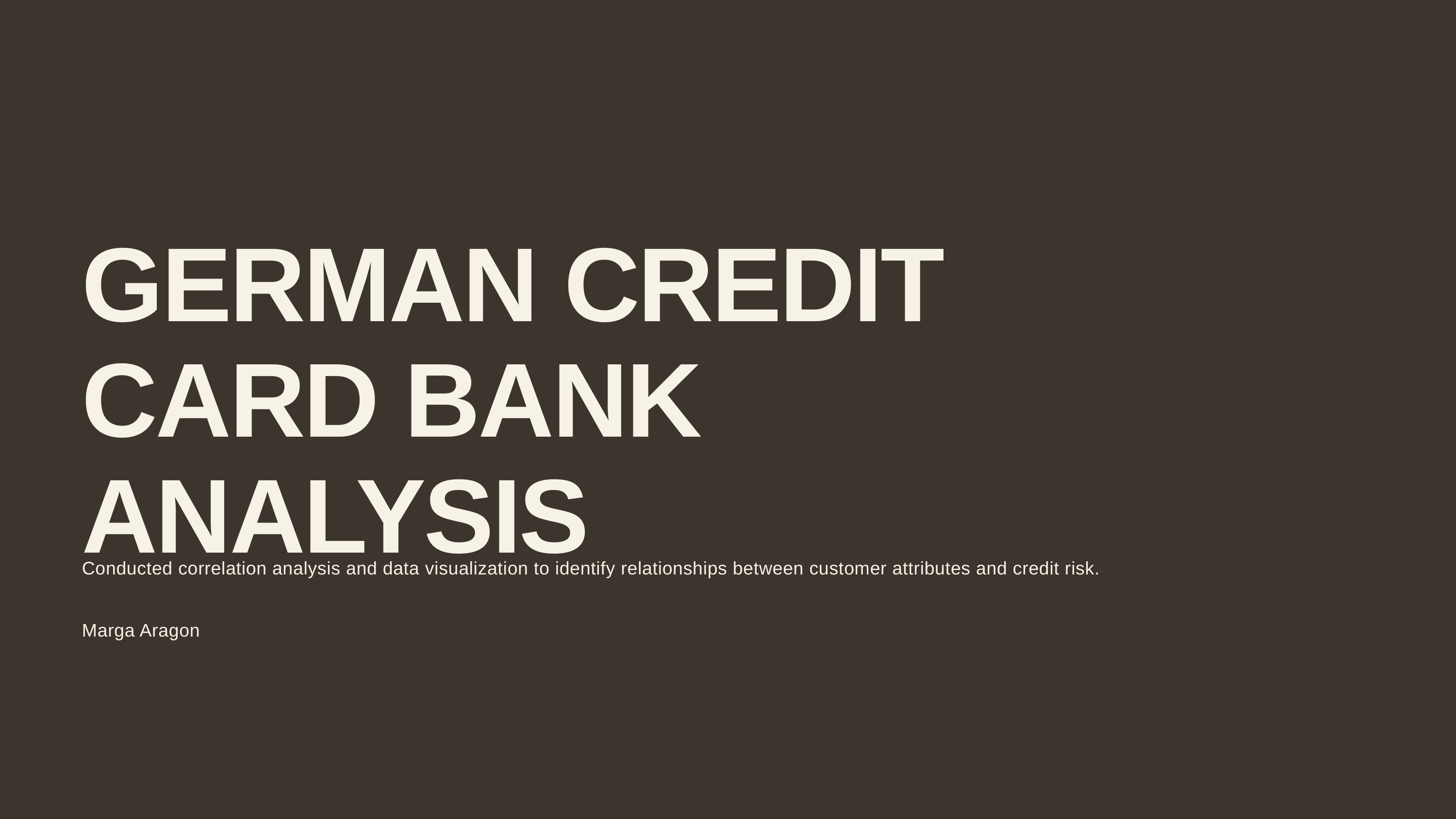

GERMAN CREDIT CARD BANK ANALYSIS
Conducted correlation analysis and data visualization to identify relationships between customer attributes and credit risk.
Marga Aragon